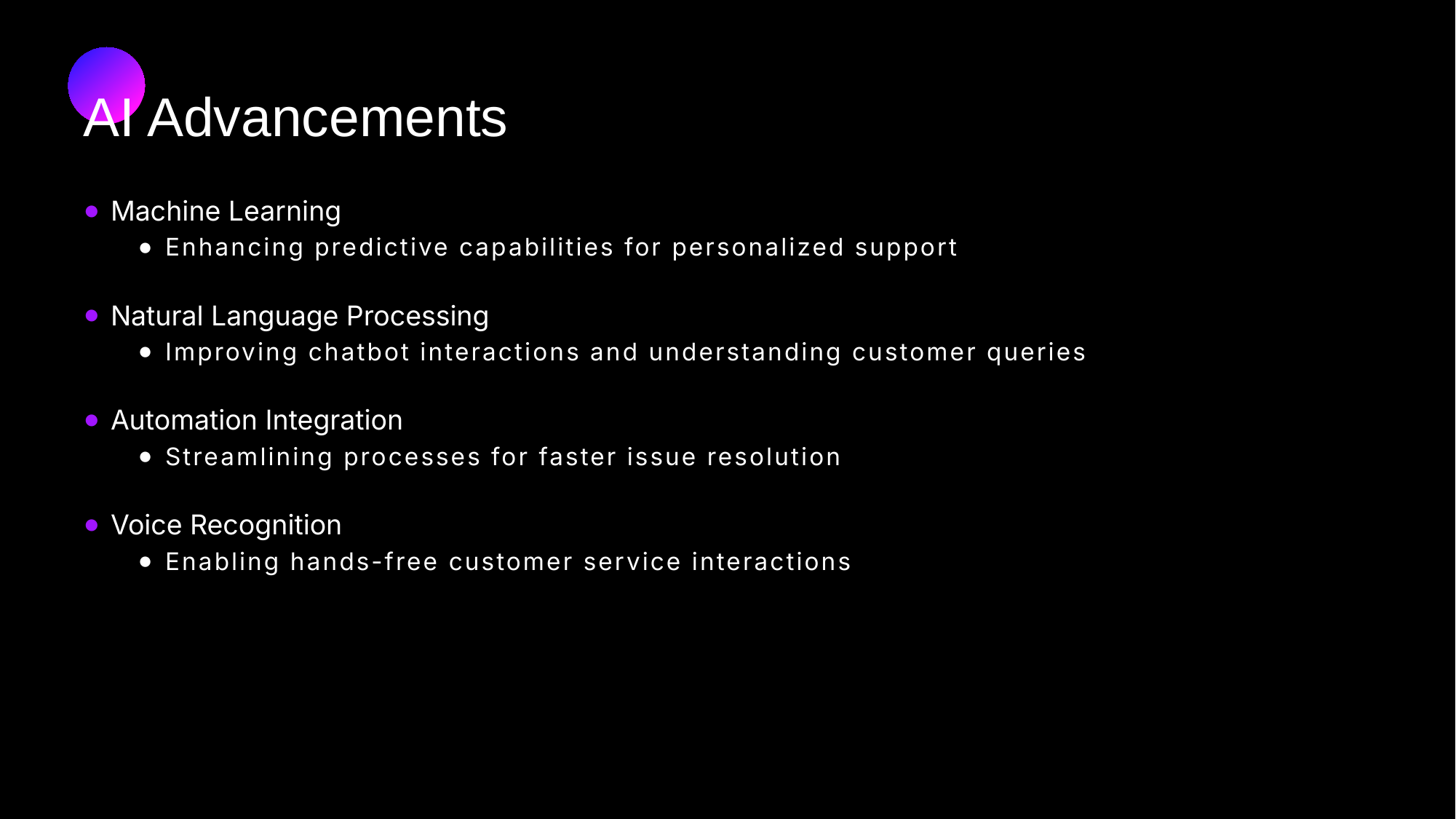

AI Advancements
Machine Learning
Enhancing predictive capabilities for personalized support
Natural Language Processing
Improving chatbot interactions and understanding customer queries
Automation Integration
Streamlining processes for faster issue resolution
Voice Recognition
Enabling hands-free customer service interactions